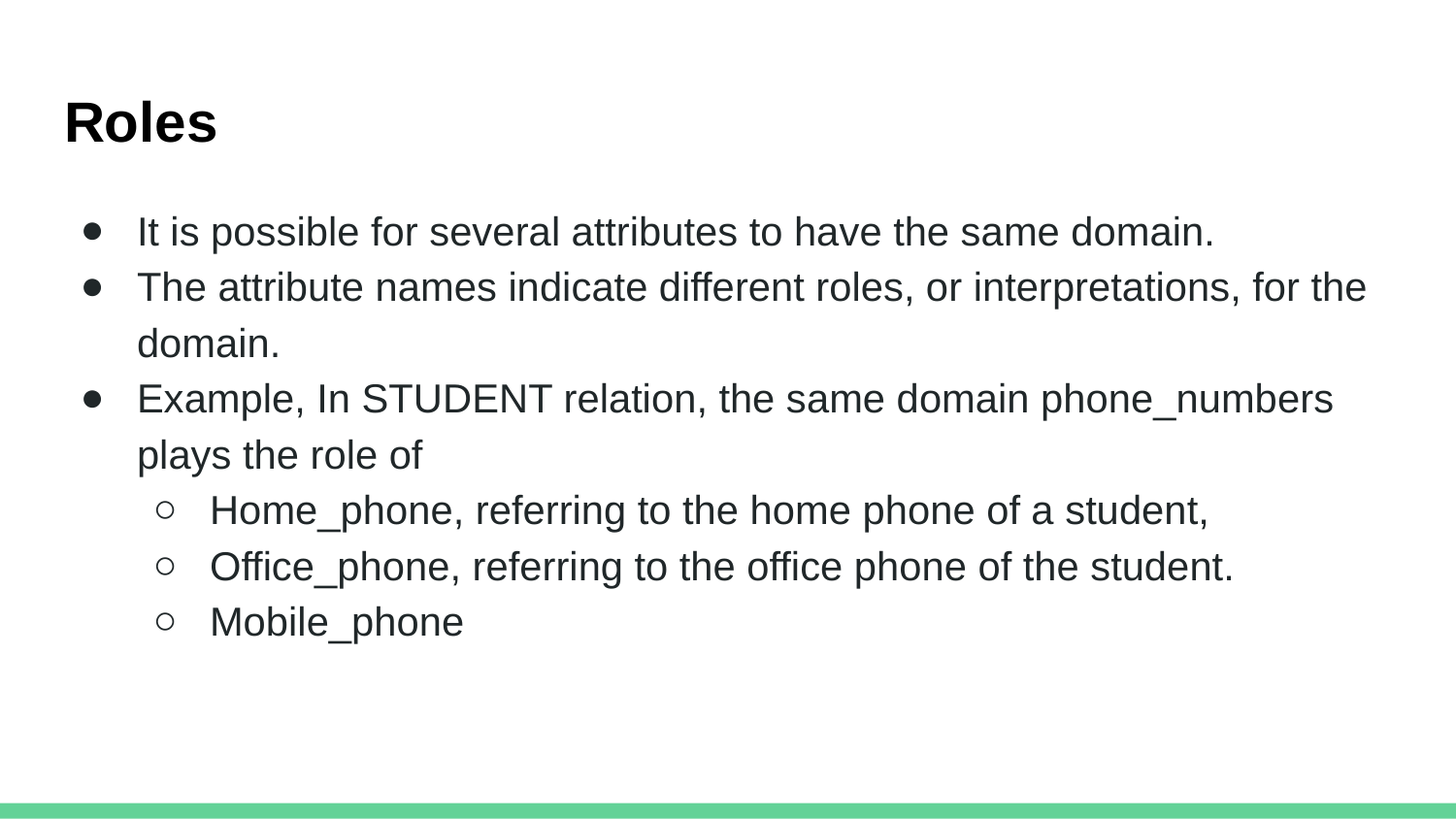

# Roles
It is possible for several attributes to have the same domain.
The attribute names indicate different roles, or interpretations, for the domain.
Example, In STUDENT relation, the same domain phone_numbers plays the role of
Home_phone, referring to the home phone of a student,
Office_phone, referring to the office phone of the student.
Mobile_phone